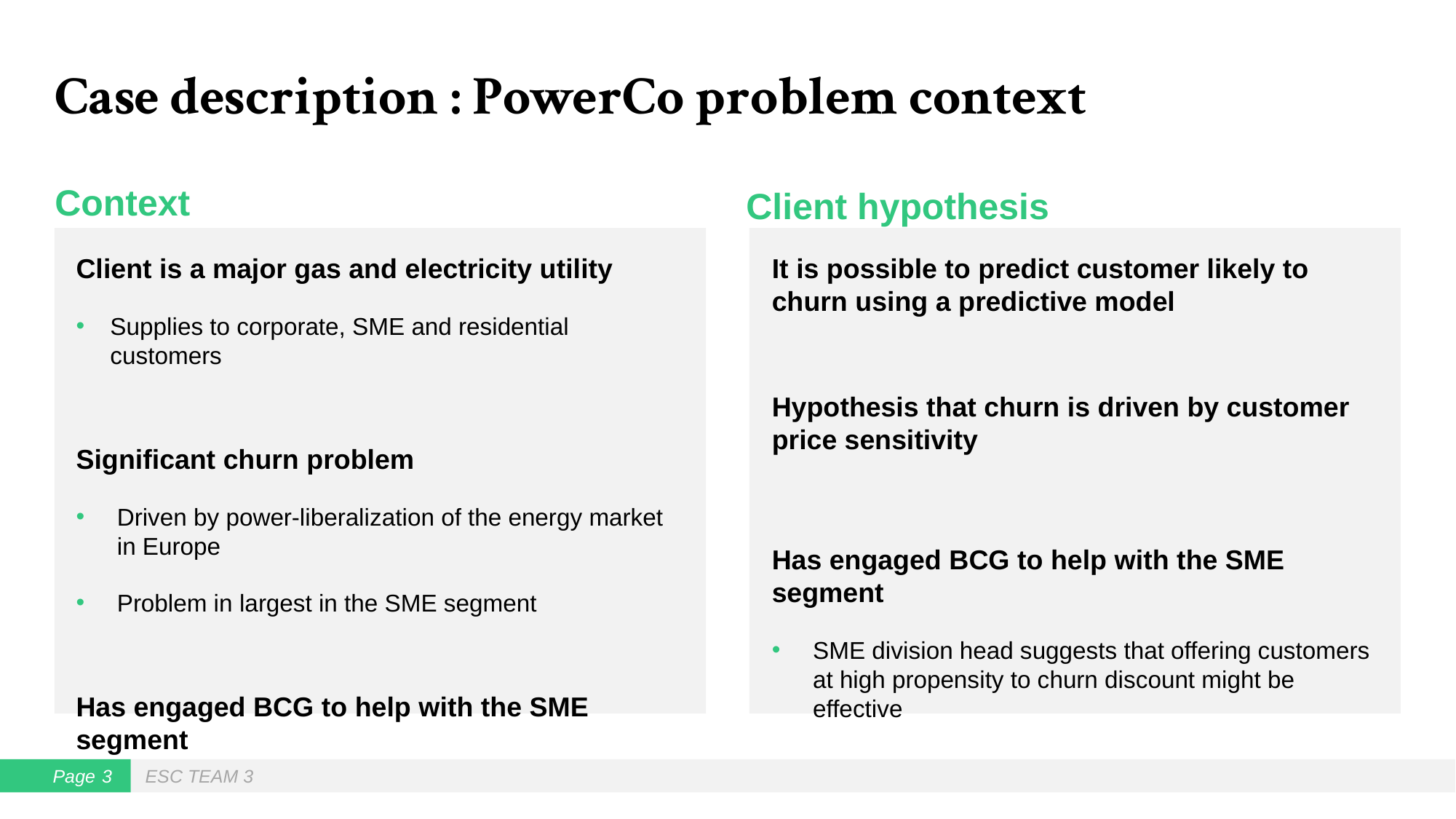

# Case description : PowerCo problem context
Context
Client hypothesis

Client is a major gas and electricity utility
Supplies to corporate, SME and residential customers

Significant churn problem
Driven by power-liberalization of the energy market in Europe
Problem in largest in the SME segment

Has engaged BCG to help with the SME segment

It is possible to predict customer likely to churn using a predictive model

Hypothesis that churn is driven by customer price sensitivity

Has engaged BCG to help with the SME segment
SME division head suggests that offering customers at high propensity to churn discount might be effective

3
Page
ESC TEAM 3